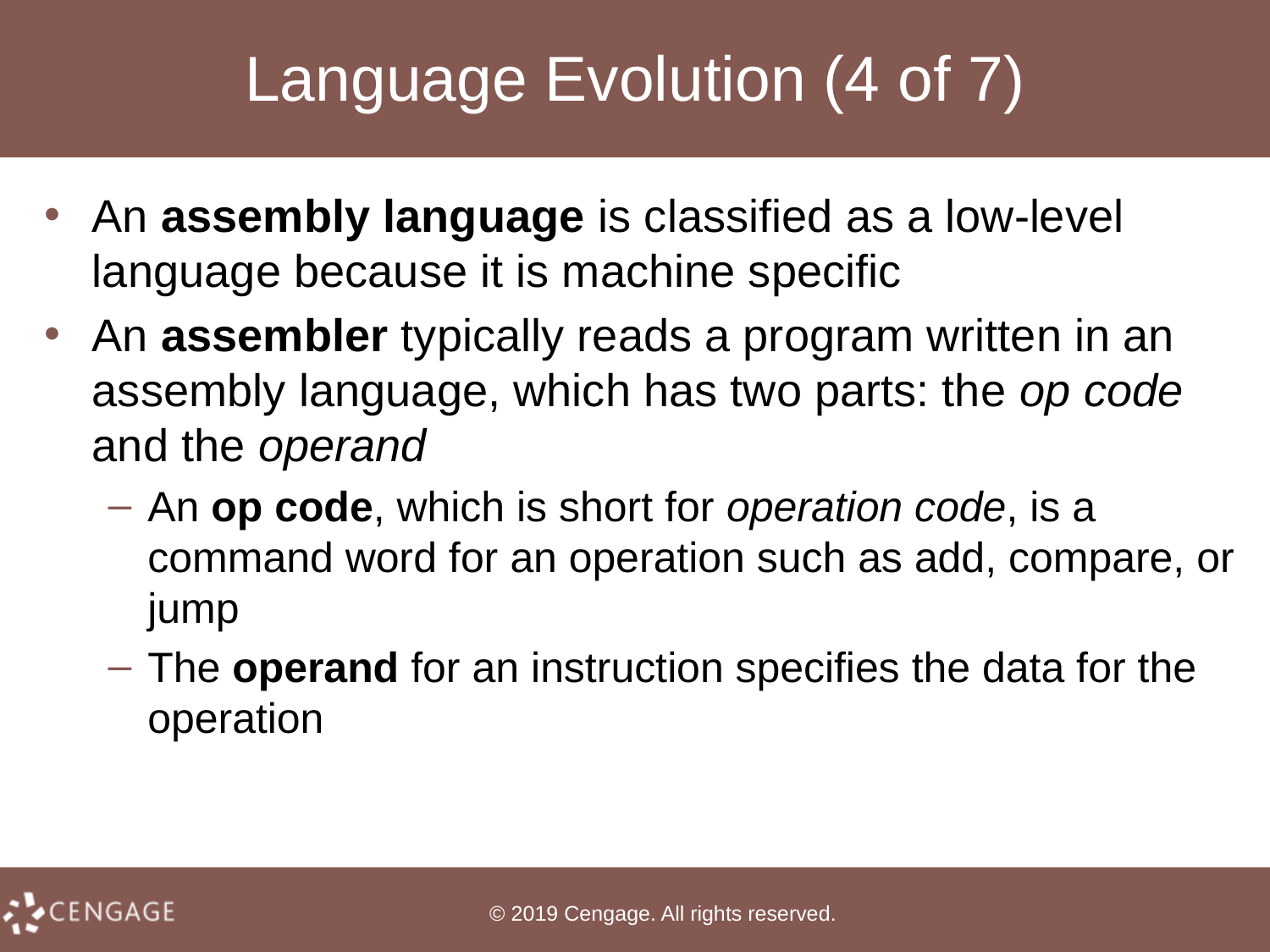

# Language Evolution (4 of 7)
An assembly language is classified as a low-level language because it is machine specific
An assembler typically reads a program written in an assembly language, which has two parts: the op code and the operand
An op code, which is short for operation code, is a command word for an operation such as add, compare, or jump
The operand for an instruction specifies the data for the operation